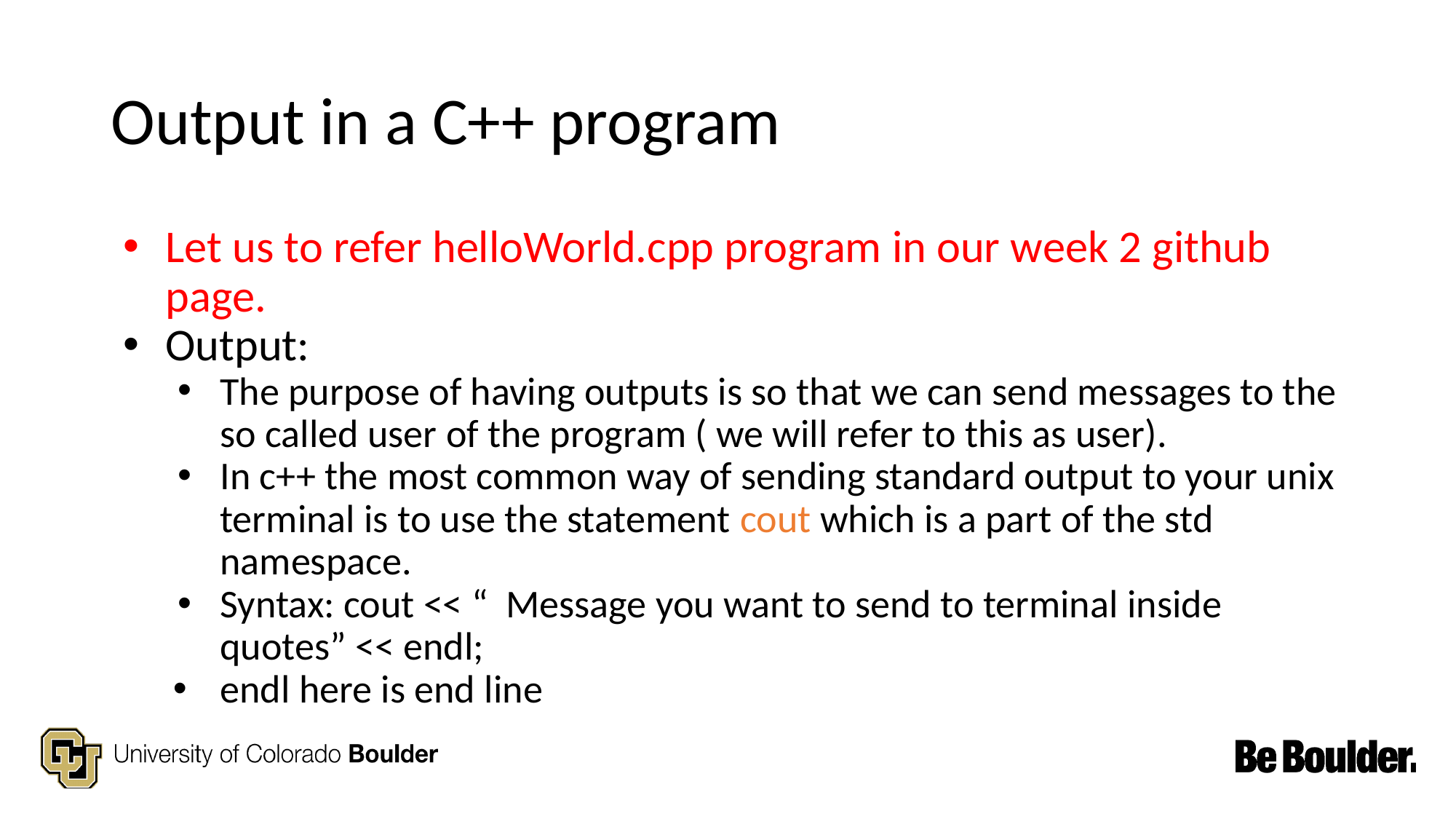

# Output in a C++ program
Let us to refer helloWorld.cpp program in our week 2 github page.
Output:
The purpose of having outputs is so that we can send messages to the so called user of the program ( we will refer to this as user).
In c++ the most common way of sending standard output to your unix terminal is to use the statement cout which is a part of the std namespace.
Syntax: cout << “  Message you want to send to terminal inside quotes” << endl;
endl here is end line